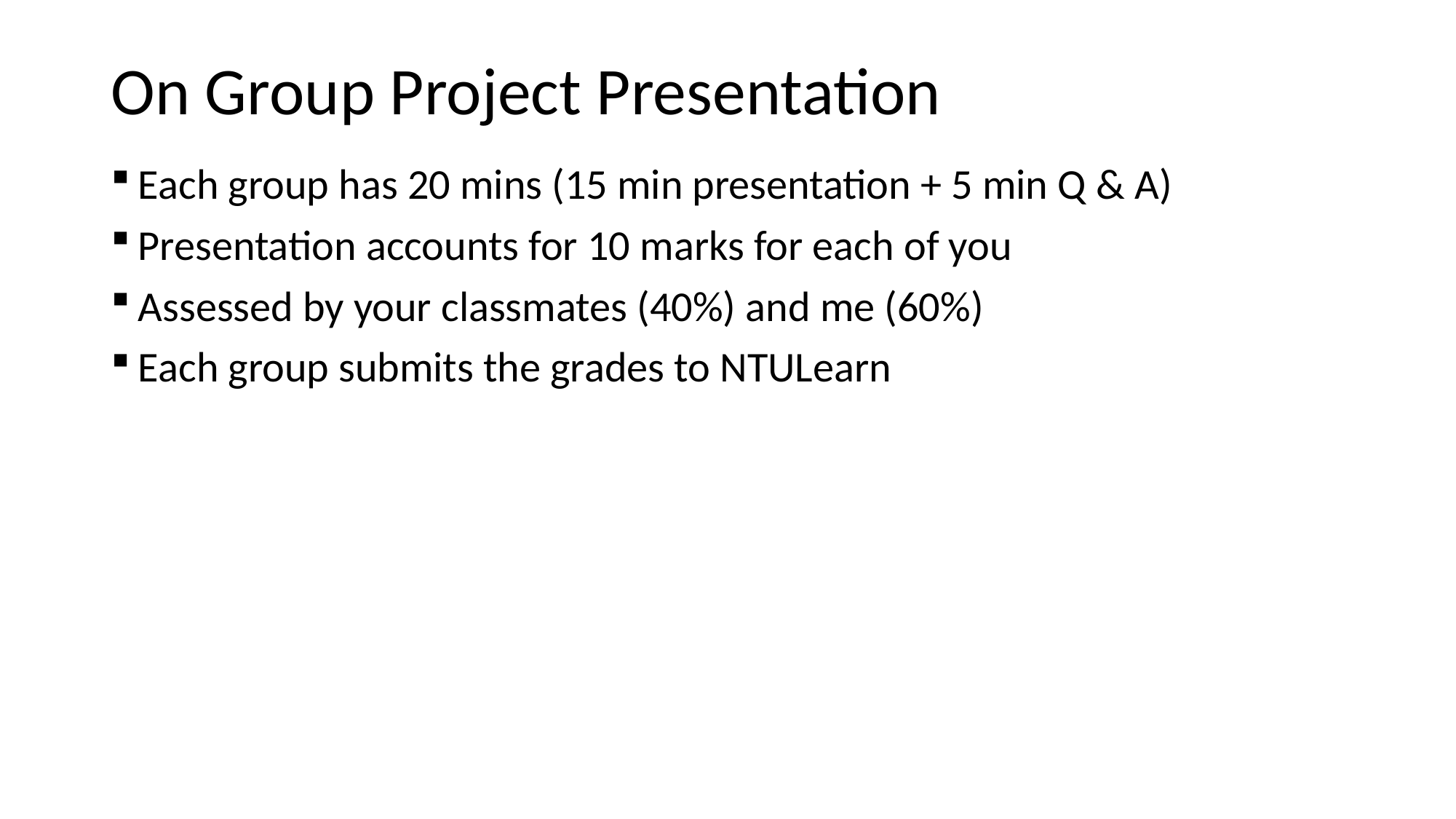

# On Group Project Presentation
Each group has 20 mins (15 min presentation + 5 min Q & A)
Presentation accounts for 10 marks for each of you
Assessed by your classmates (40%) and me (60%)
Each group submits the grades to NTULearn